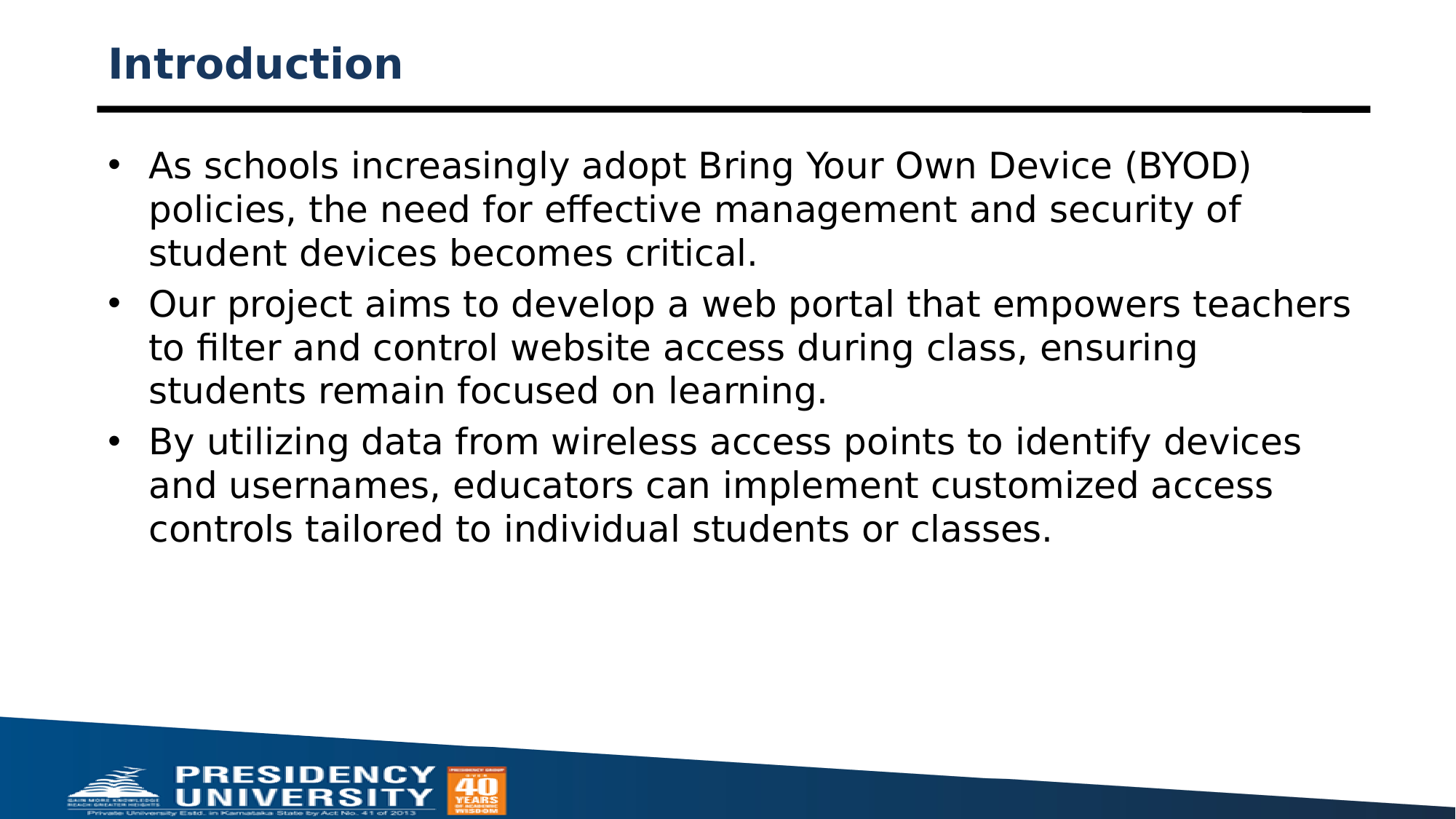

# Introduction
As schools increasingly adopt Bring Your Own Device (BYOD) policies, the need for effective management and security of student devices becomes critical.
Our project aims to develop a web portal that empowers teachers to filter and control website access during class, ensuring students remain focused on learning.
By utilizing data from wireless access points to identify devices and usernames, educators can implement customized access controls tailored to individual students or classes.